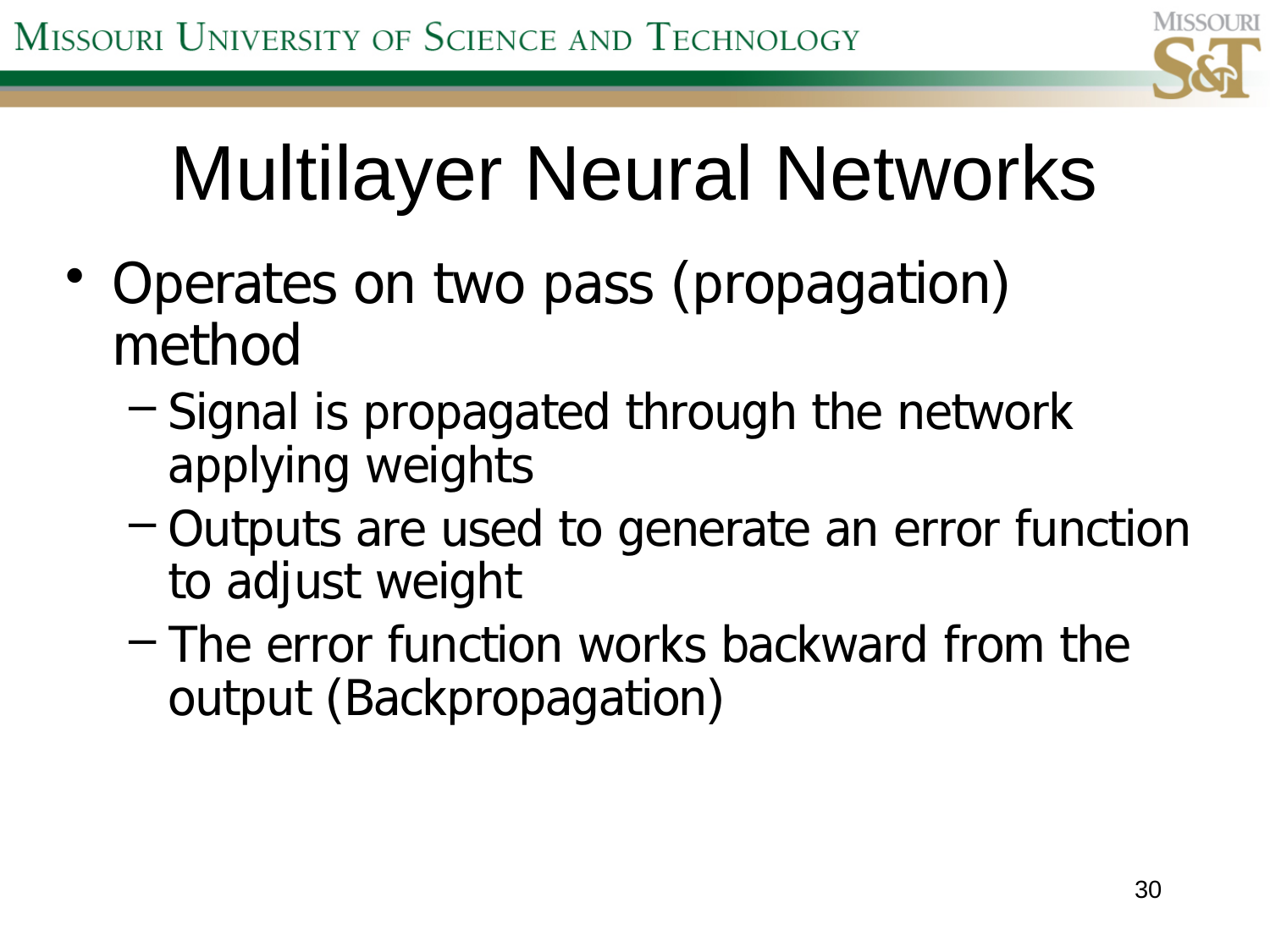

# Multilayer Neural Networks

Operates on two pass (propagation) method
Signal is propagated through the network applying weights
Outputs are used to generate an error function to adjust weight
The error function works backward from the output (Backpropagation)

30